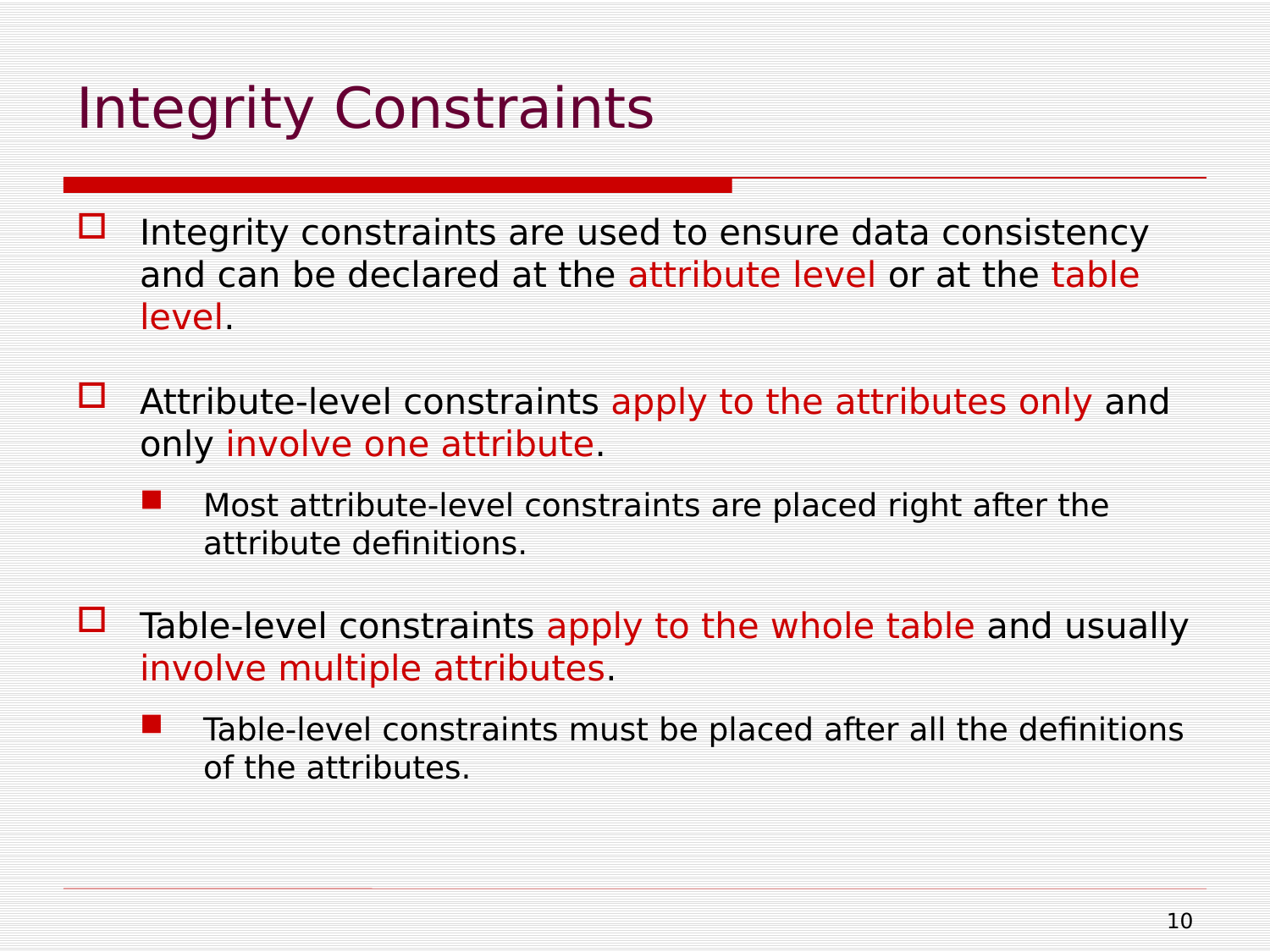

# Integrity Constraints
Integrity constraints are used to ensure data consistency and can be declared at the attribute level or at the table level.
Attribute-level constraints apply to the attributes only and only involve one attribute.
Most attribute-level constraints are placed right after the attribute definitions.
Table-level constraints apply to the whole table and usually involve multiple attributes.
Table-level constraints must be placed after all the definitions of the attributes.
10